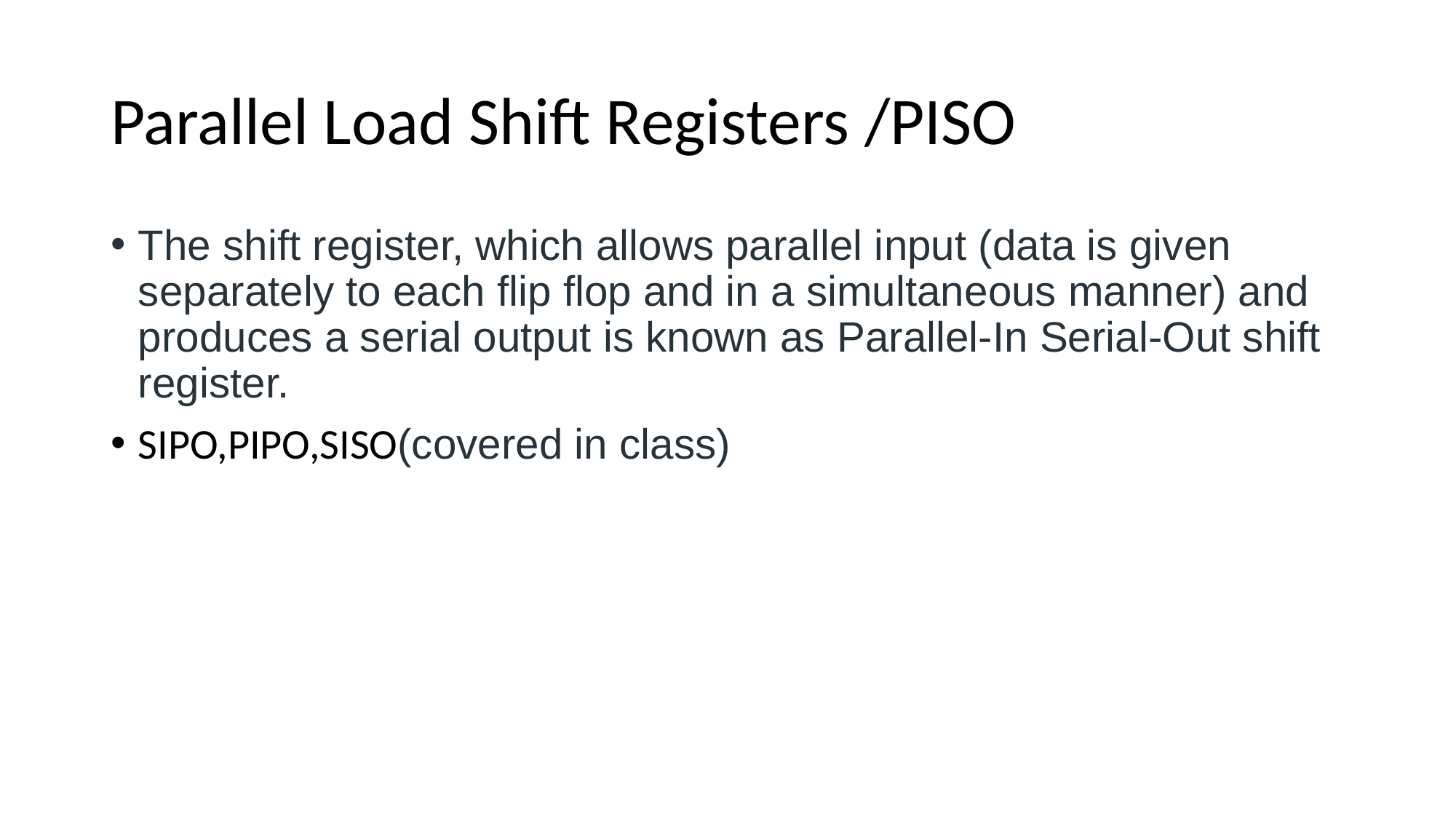

# Parallel Load Shift Registers /PISO
The shift register, which allows parallel input (data is given separately to each flip flop and in a simultaneous manner) and produces a serial output is known as Parallel-In Serial-Out shift register.
SIPO,PIPO,SISO(covered in class)